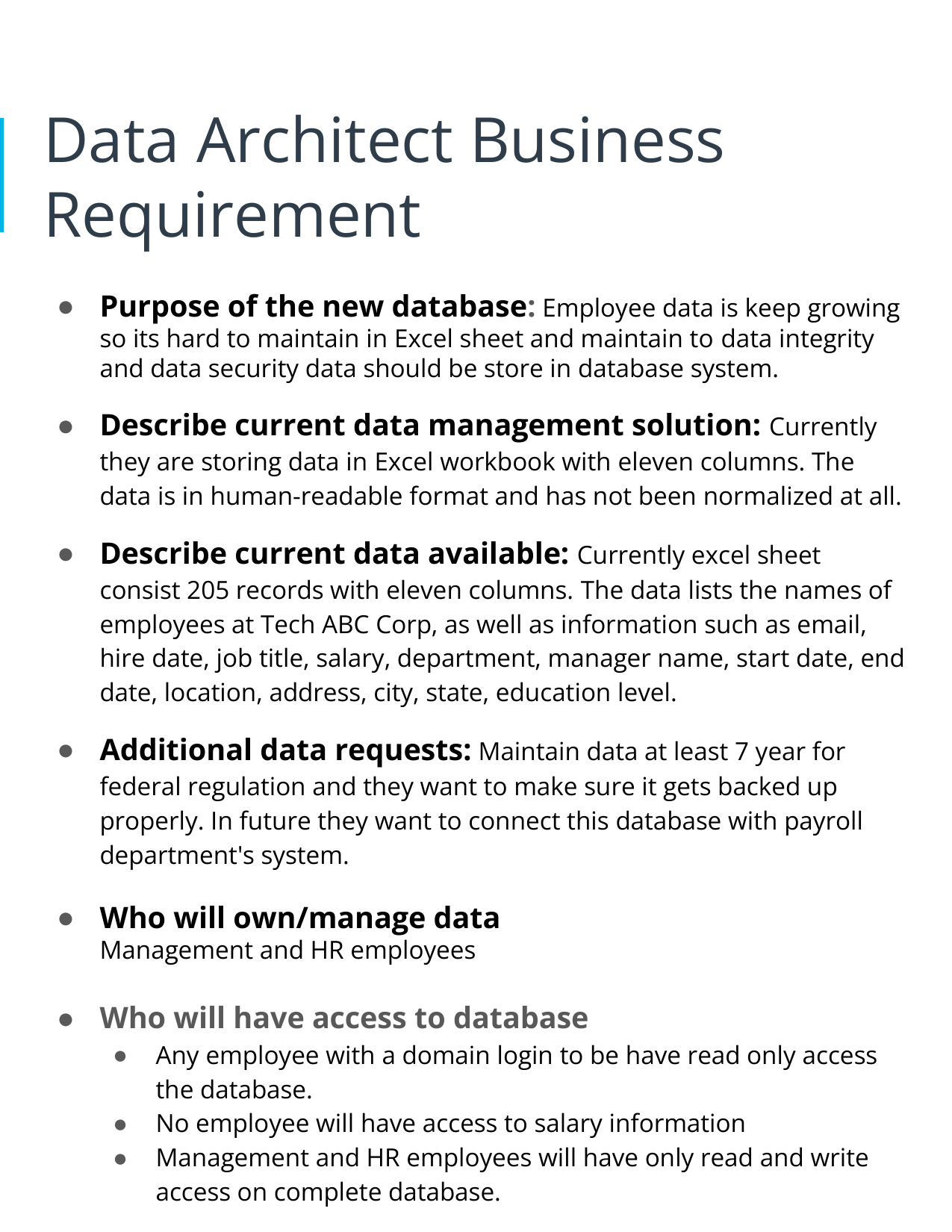

# Data Architect Business Requirement
Purpose of the new database: Employee data is keep growing so its hard to maintain in Excel sheet and maintain to data integrity and data security data should be store in database system.
Describe current data management solution: Currently they are storing data in Excel workbook with eleven columns. The data is in human-readable format and has not been normalized at all.
Describe current data available: Currently excel sheet consist 205 records with eleven columns. The data lists the names of employees at Tech ABC Corp, as well as information such as email, hire date, job title, salary, department, manager name, start date, end date, location, address, city, state, education level.
Additional data requests: Maintain data at least 7 year for federal regulation and they want to make sure it gets backed up properly. In future they want to connect this database with payroll department's system.
Who will own/manage data
Management and HR employees

Who will have access to database
Any employee with a domain login to be have read only access the database.
No employee will have access to salary information
Management and HR employees will have only read and write access on complete database.